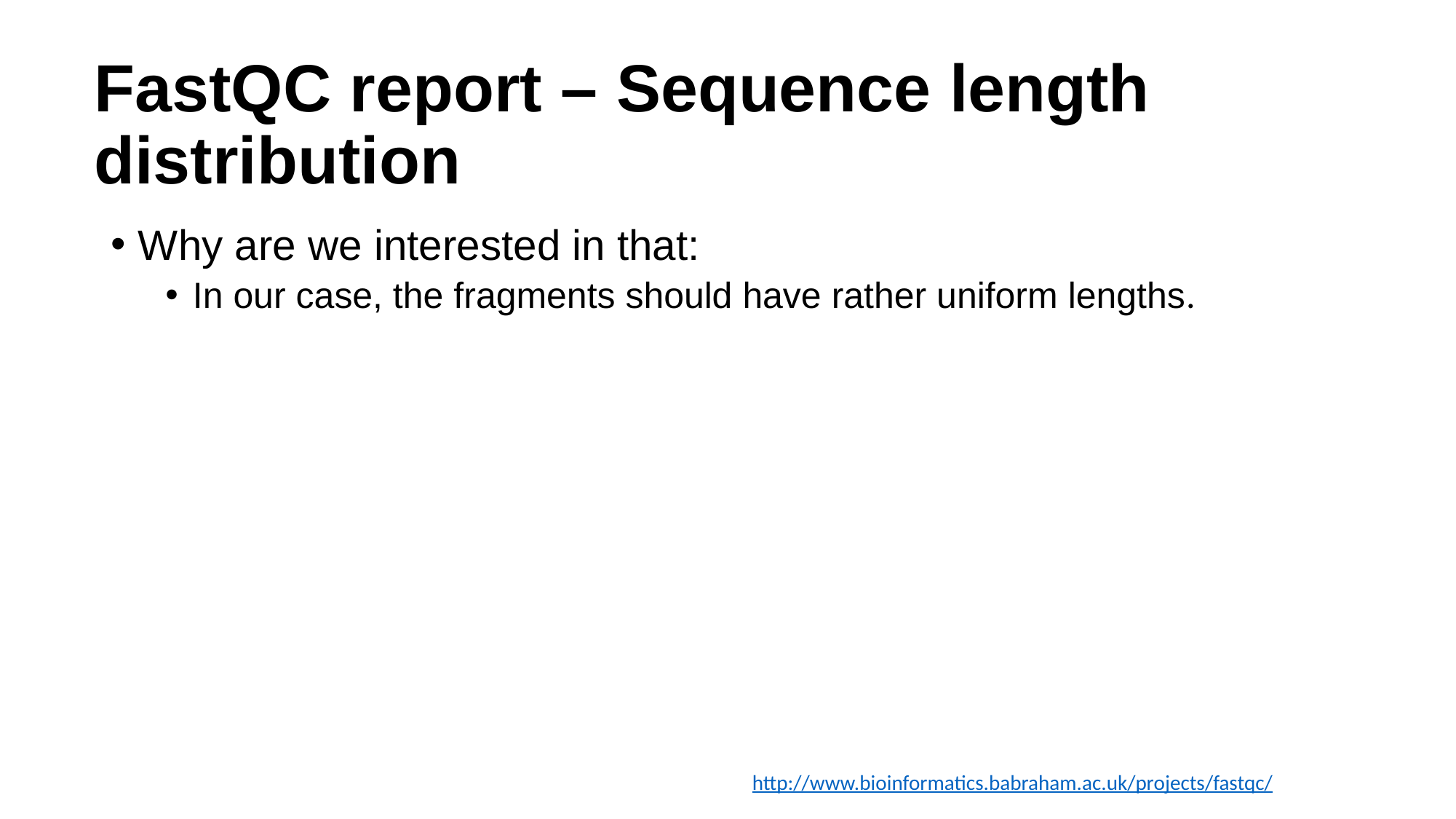

# FastQC report – Sequence length distribution
Why are we interested in that:
In our case, the fragments should have rather uniform lengths.
http://www.bioinformatics.babraham.ac.uk/projects/fastqc/